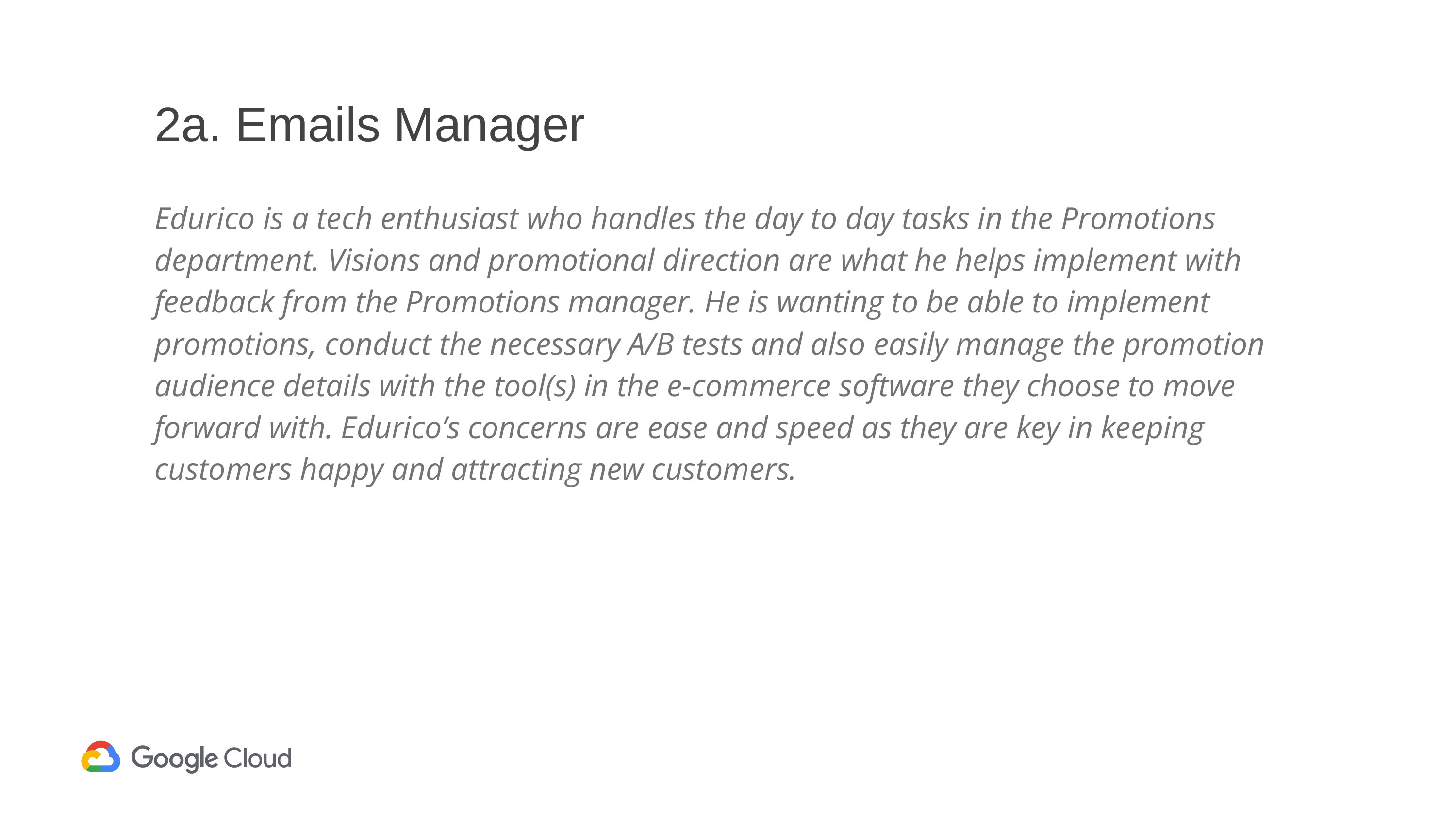

# 2a. Emails Manager
Edurico is a tech enthusiast who handles the day to day tasks in the Promotions department. Visions and promotional direction are what he helps implement with feedback from the Promotions manager. He is wanting to be able to implement promotions, conduct the necessary A/B tests and also easily manage the promotion audience details with the tool(s) in the e-commerce software they choose to move forward with. Edurico’s concerns are ease and speed as they are key in keeping customers happy and attracting new customers.